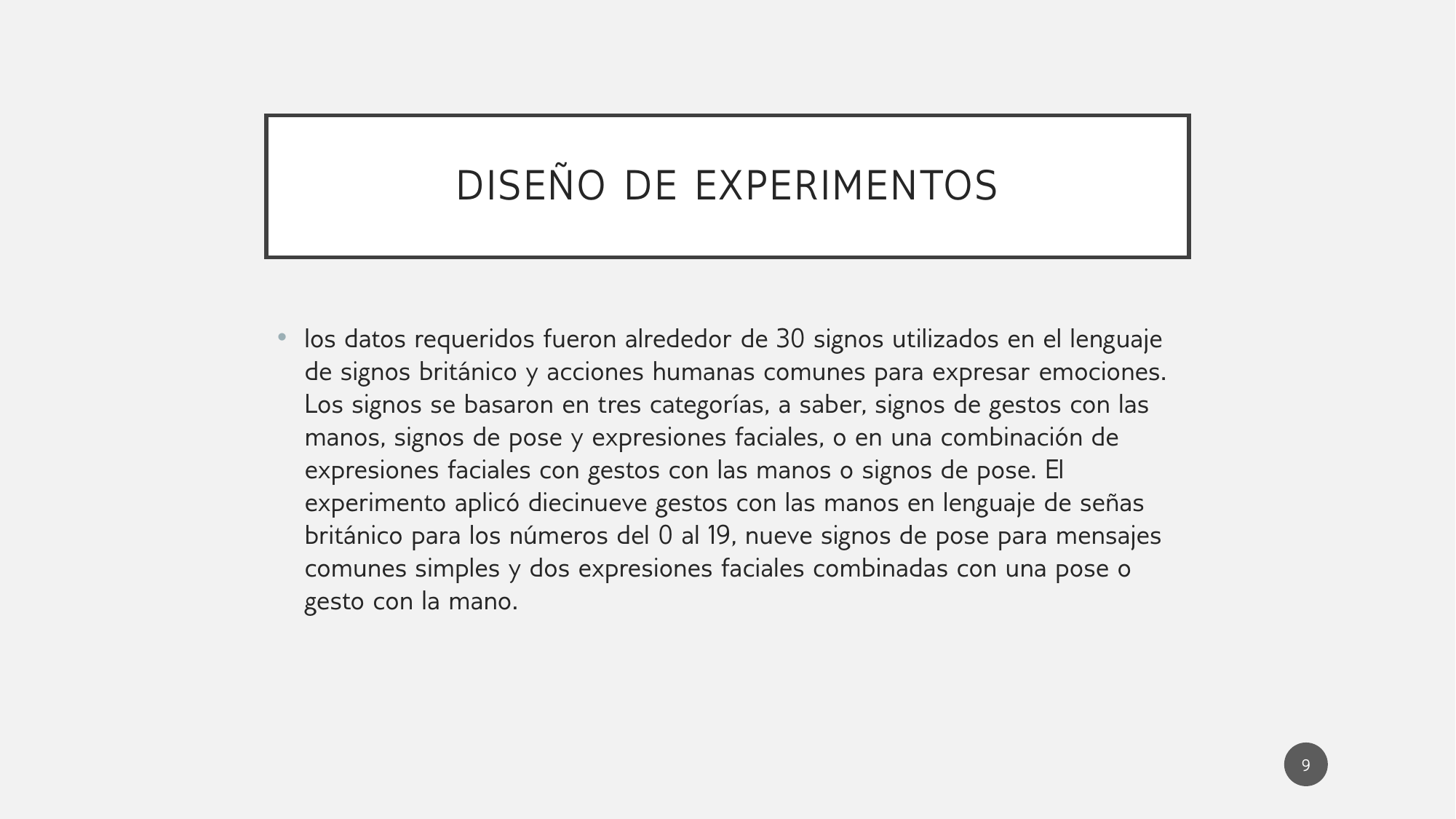

# Diseño de experimentos
los datos requeridos fueron alrededor de 30 signos utilizados en el lenguaje de signos británico y acciones humanas comunes para expresar emociones. Los signos se basaron en tres categorías, a saber, signos de gestos con las manos, signos de pose y expresiones faciales, o en una combinación de expresiones faciales con gestos con las manos o signos de pose. El experimento aplicó diecinueve gestos con las manos en lenguaje de señas británico para los números del 0 al 19, nueve signos de pose para mensajes comunes simples y dos expresiones faciales combinadas con una pose o gesto con la mano.
9